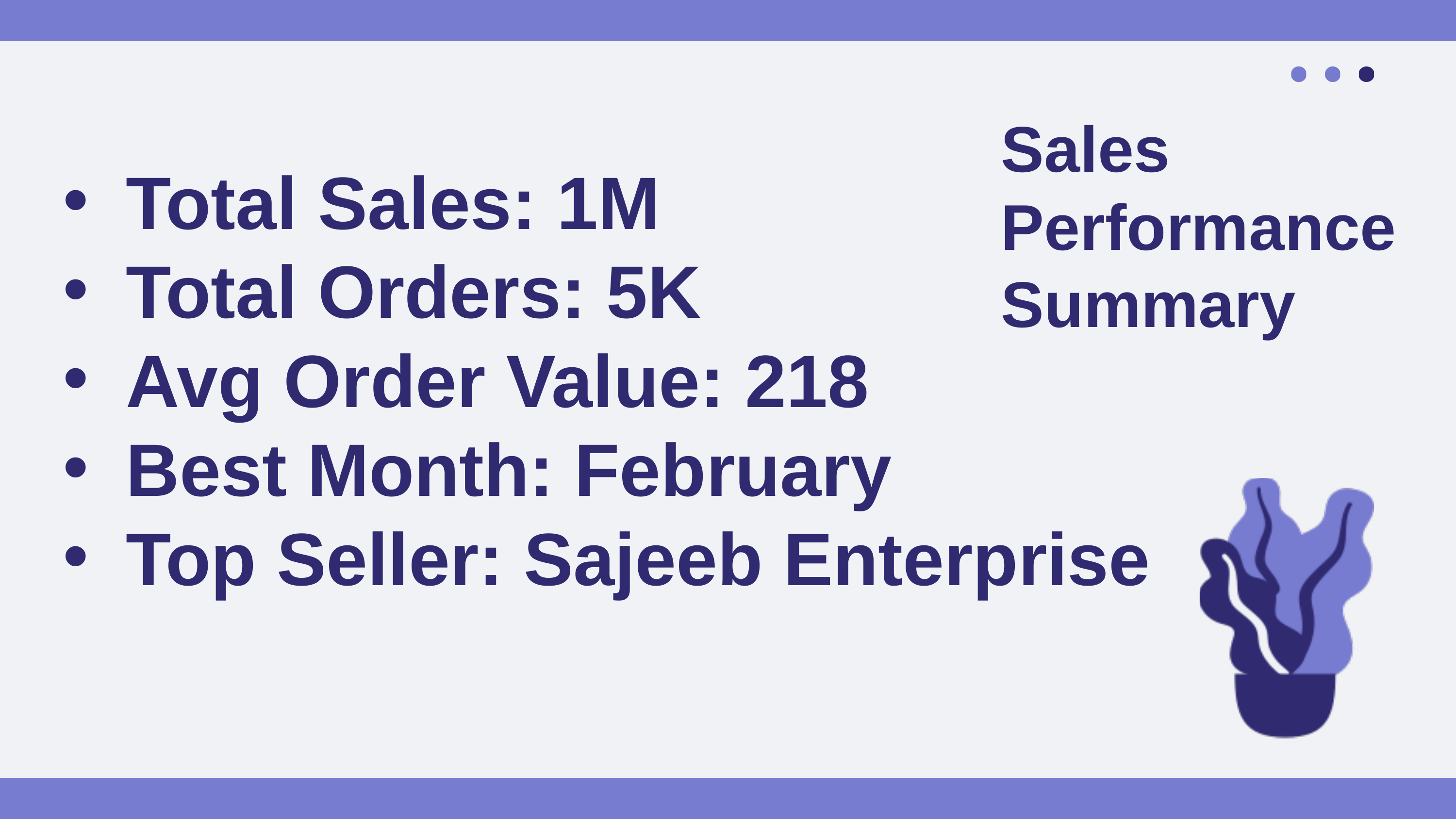

Sales Performance Summary

Total Sales: 1M
Total Orders: 5K
Avg Order Value: 218
Best Month: February
Top Seller: Sajeeb Enterprise

Solution
List 1-3 ways your company proposes to solve them.